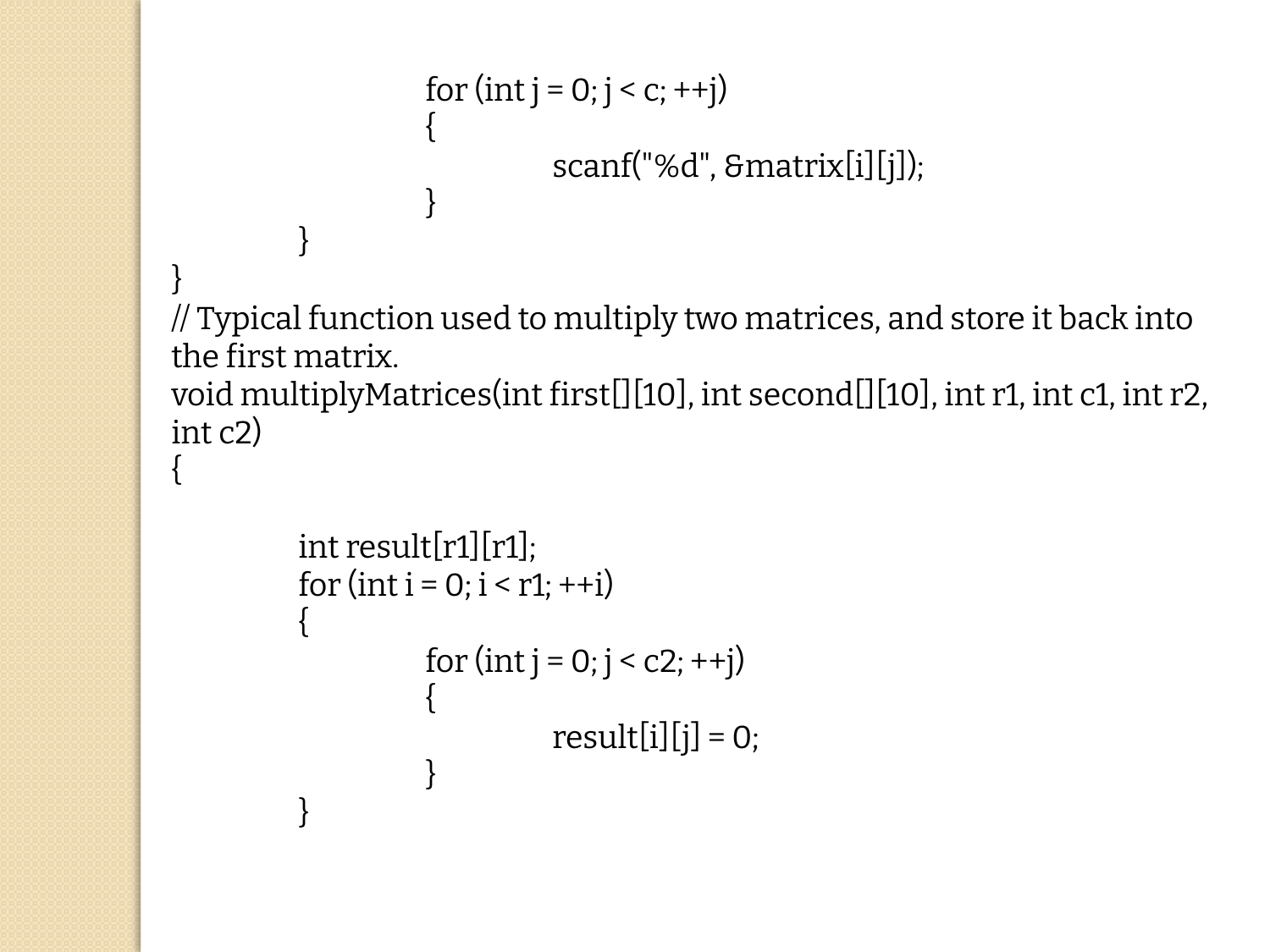

for (int j = 0; j < c; ++j)
		{
			scanf("%d", &matrix[i][j]);
		}
	}
}
// Typical function used to multiply two matrices, and store it back into the first matrix.
void multiplyMatrices(int first[][10], int second[][10], int r1, int c1, int r2, int c2)
{

	int result[r1][r1];
	for (int i = 0; i < r1; ++i)
	{
		for (int j = 0; j < c2; ++j)
		{
			result[i][j] = 0;
		}
	}